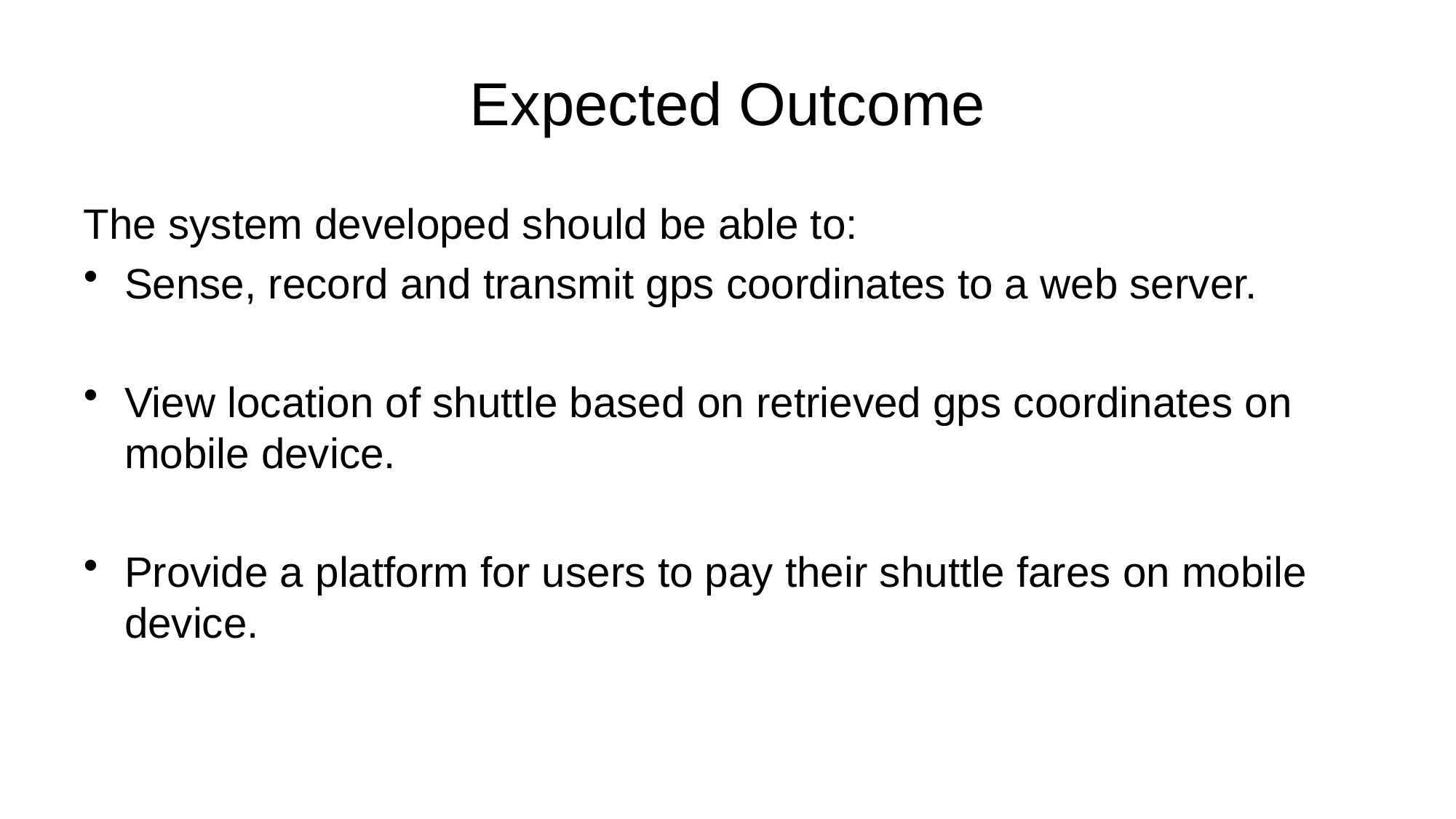

# Expected Outcome
The system developed should be able to:
Sense, record and transmit gps coordinates to a web server.

View location of shuttle based on retrieved gps coordinates on mobile device.

Provide a platform for users to pay their shuttle fares on mobile device.